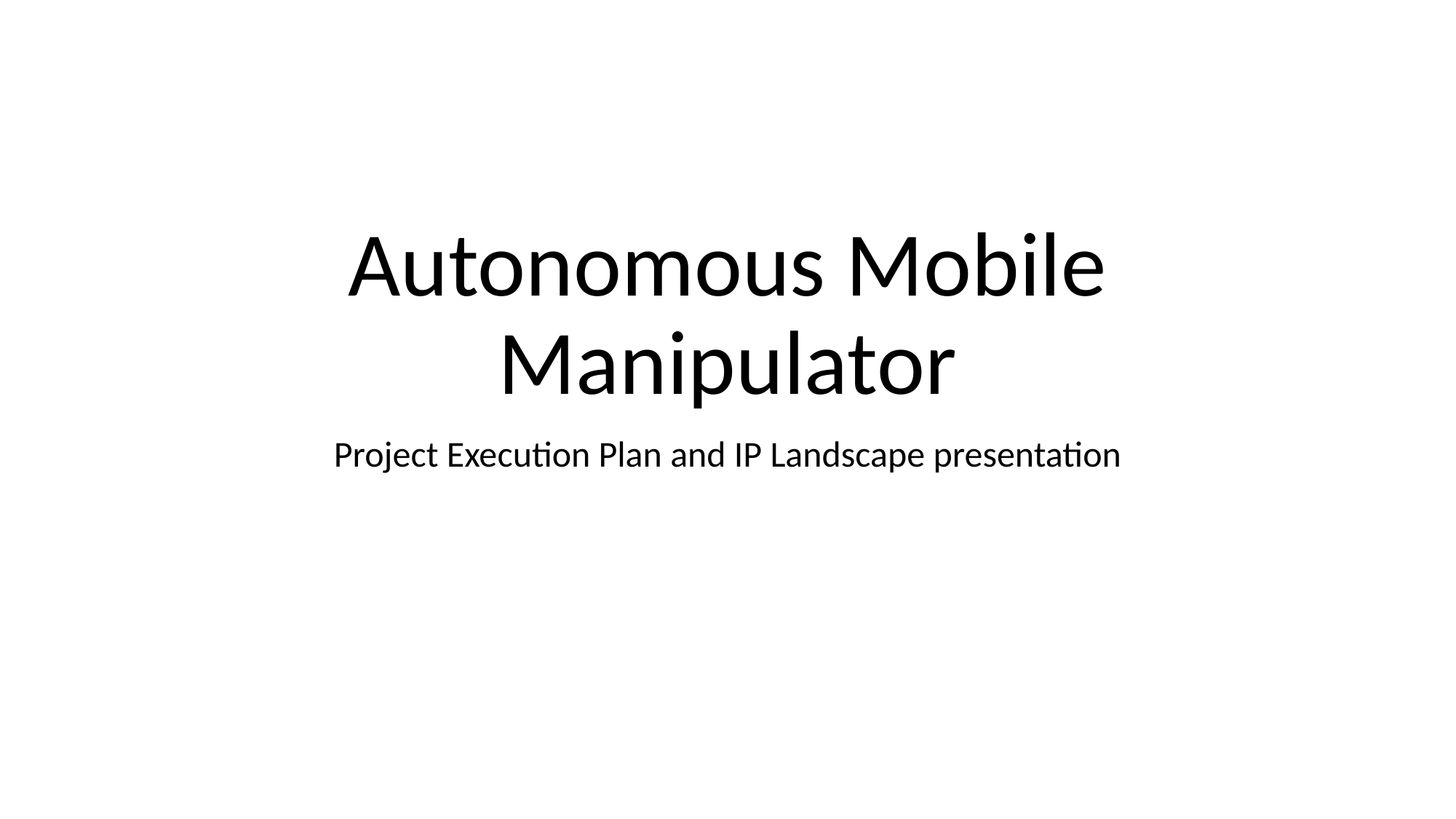

# Autonomous Mobile Manipulator
Project Execution Plan and IP Landscape presentation